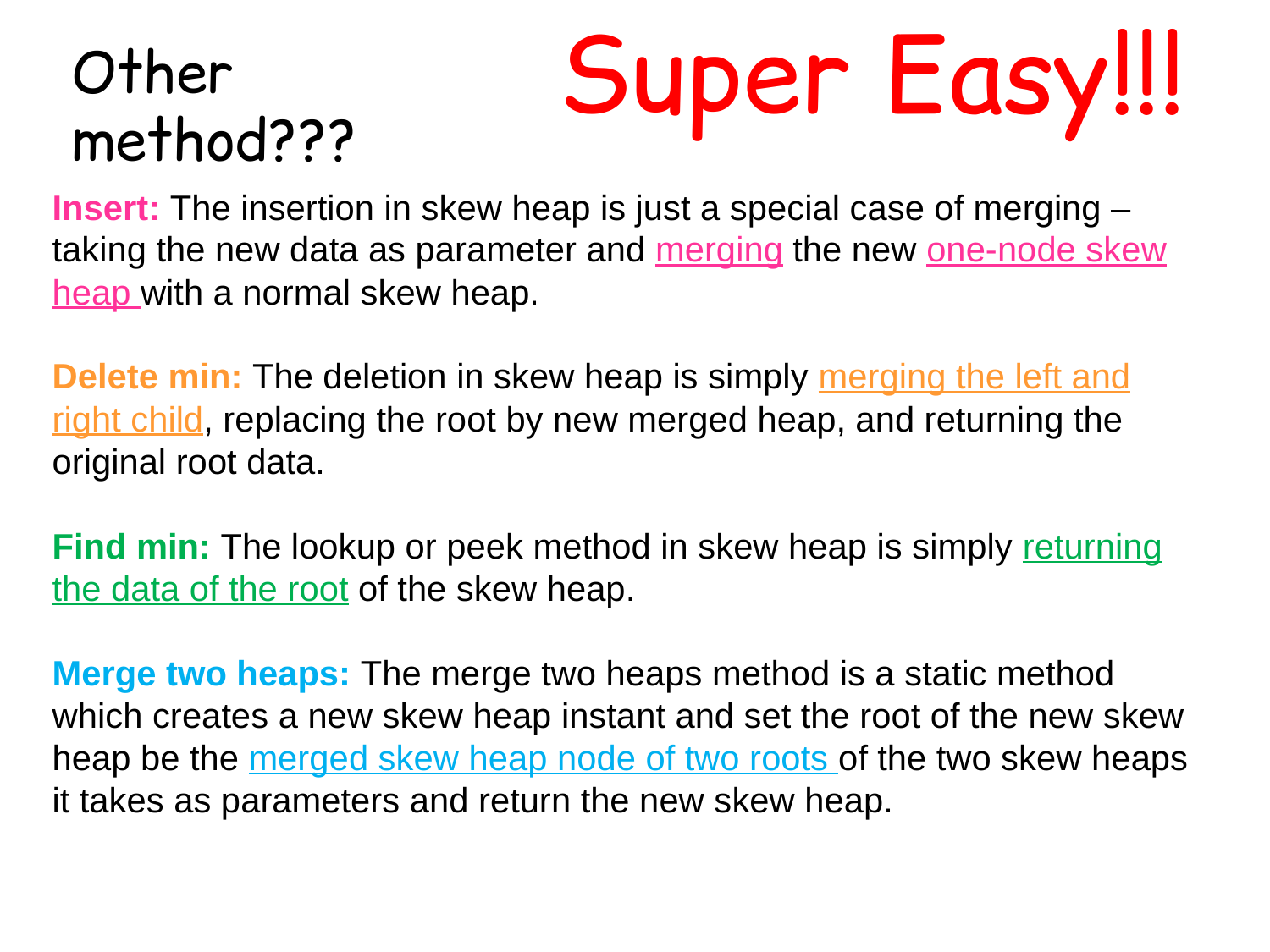

Super Easy!!!
Other method???
Insert: The insertion in skew heap is just a special case of merging – taking the new data as parameter and merging the new one-node skew heap with a normal skew heap.

Delete min: The deletion in skew heap is simply merging the left and right child, replacing the root by new merged heap, and returning the original root data.

Find min: The lookup or peek method in skew heap is simply returning the data of the root of the skew heap.

Merge two heaps: The merge two heaps method is a static method which creates a new skew heap instant and set the root of the new skew heap be the merged skew heap node of two roots of the two skew heaps it takes as parameters and return the new skew heap.